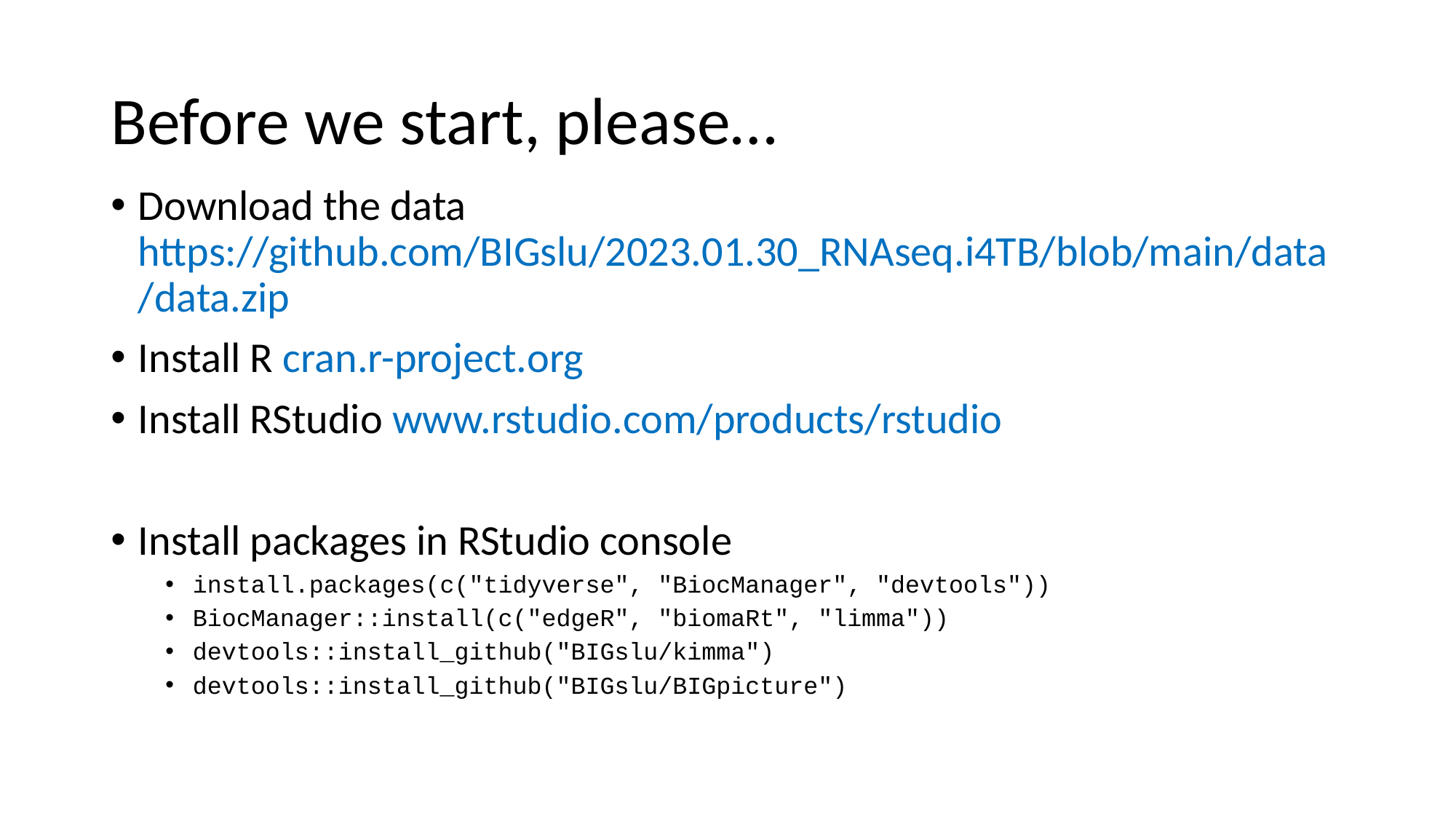

# Before we start, please…
Download the data https://github.com/BIGslu/2023.01.30_RNAseq.i4TB/blob/main/data/data.zip
Install R cran.r-project.org
Install RStudio www.rstudio.com/products/rstudio

Install packages in RStudio console
install.packages(c("tidyverse", "BiocManager", "devtools"))
BiocManager::install(c("edgeR", "biomaRt", "limma"))
devtools::install_github("BIGslu/kimma")
devtools::install_github("BIGslu/BIGpicture")